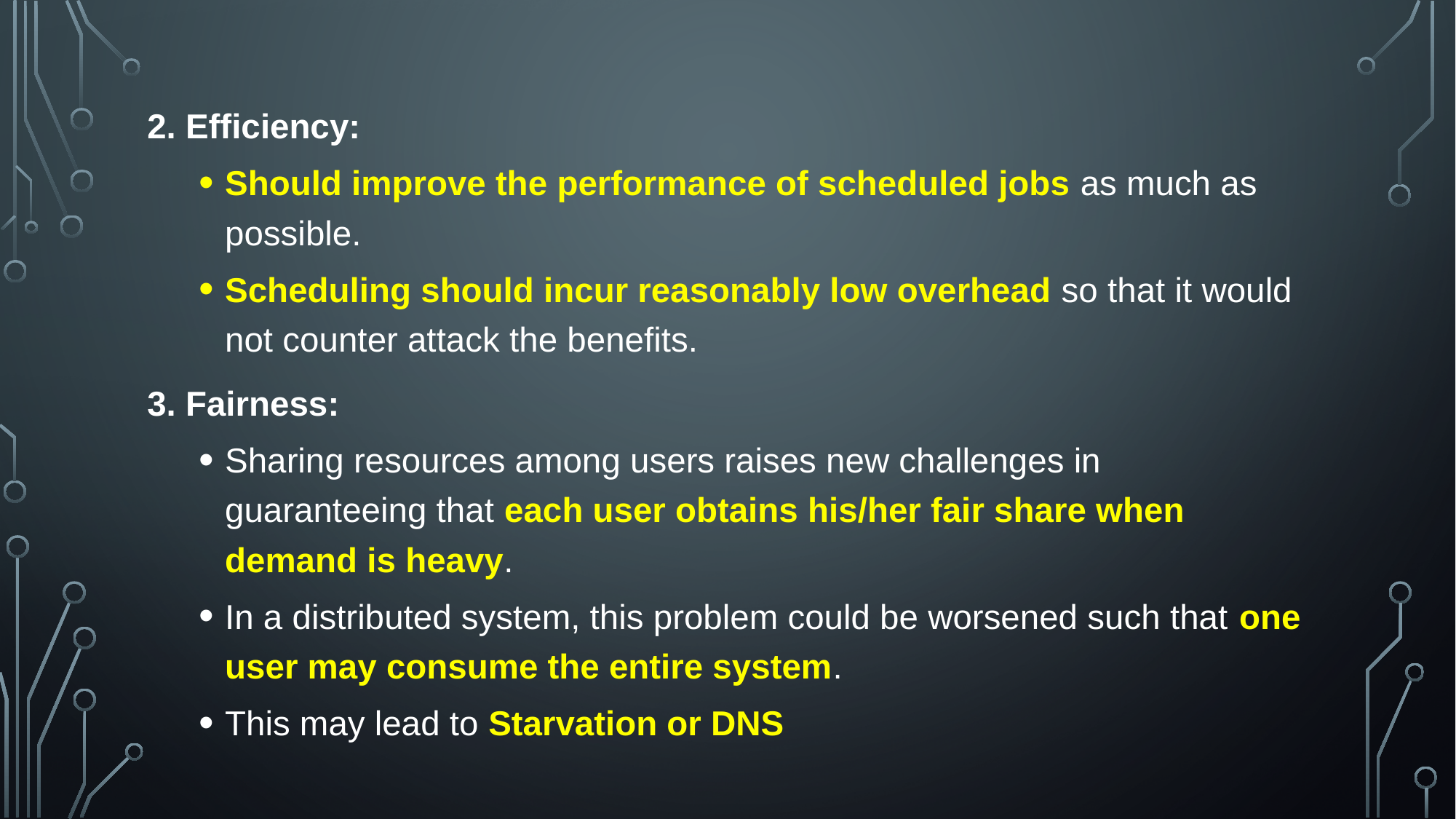

2. Efficiency:
Should improve the performance of scheduled jobs as much as possible.
Scheduling should incur reasonably low overhead so that it would not counter attack the benefits.
3. Fairness:
Sharing resources among users raises new challenges in guaranteeing that each user obtains his/her fair share when demand is heavy.
In a distributed system, this problem could be worsened such that one user may consume the entire system.
This may lead to Starvation or DNS